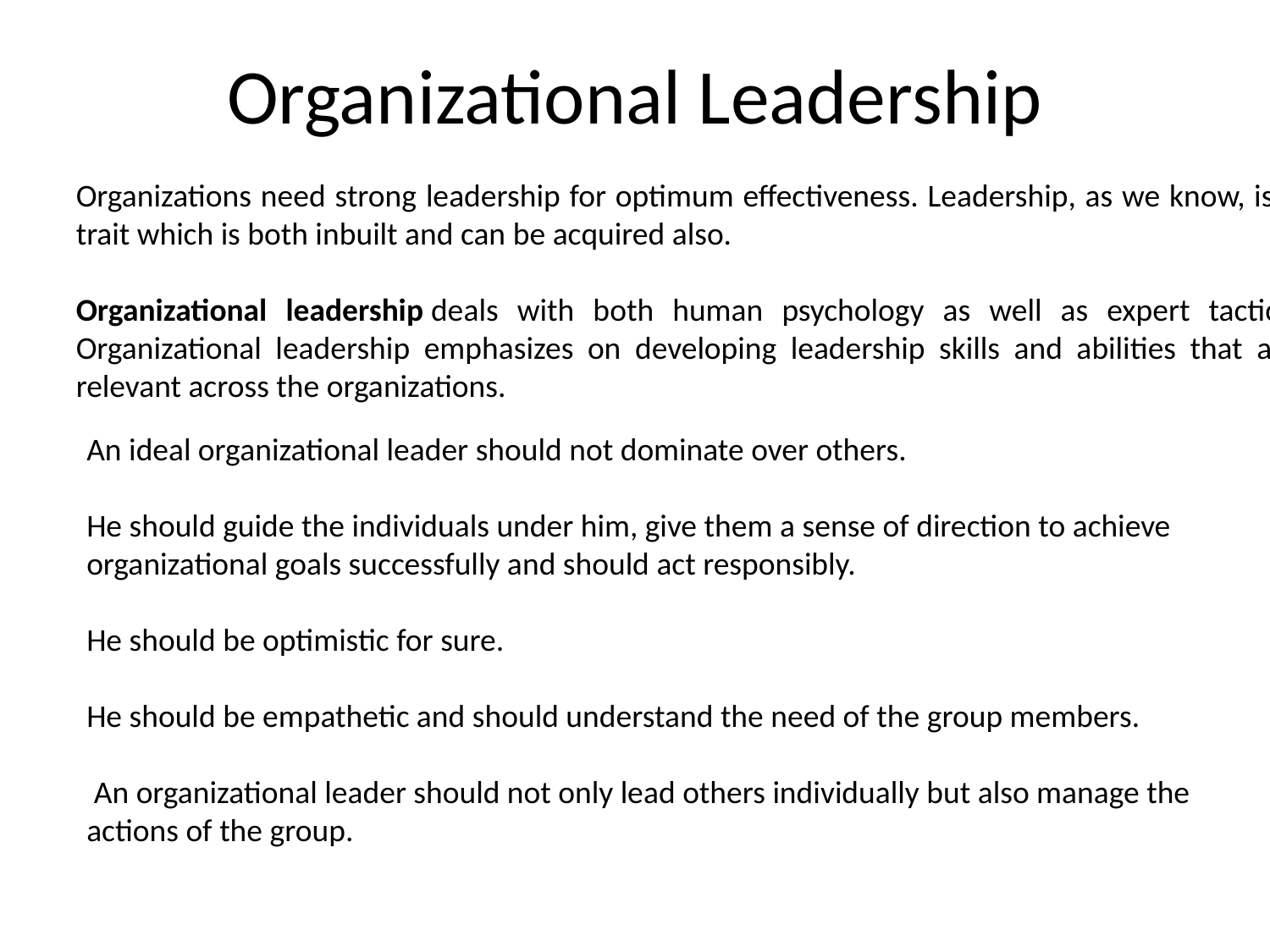

# Organizational Leadership
Organizations need strong leadership for optimum effectiveness. Leadership, as we know, is a trait which is both inbuilt and can be acquired also.

Organizational leadership deals with both human psychology as well as expert tactics. Organizational leadership emphasizes on developing leadership skills and abilities that are relevant across the organizations.

An ideal organizational leader should not dominate over others.

He should guide the individuals under him, give them a sense of direction to achieve organizational goals successfully and should act responsibly.

He should be optimistic for sure.

He should be empathetic and should understand the need of the group members.

 An organizational leader should not only lead others individually but also manage the actions of the group.